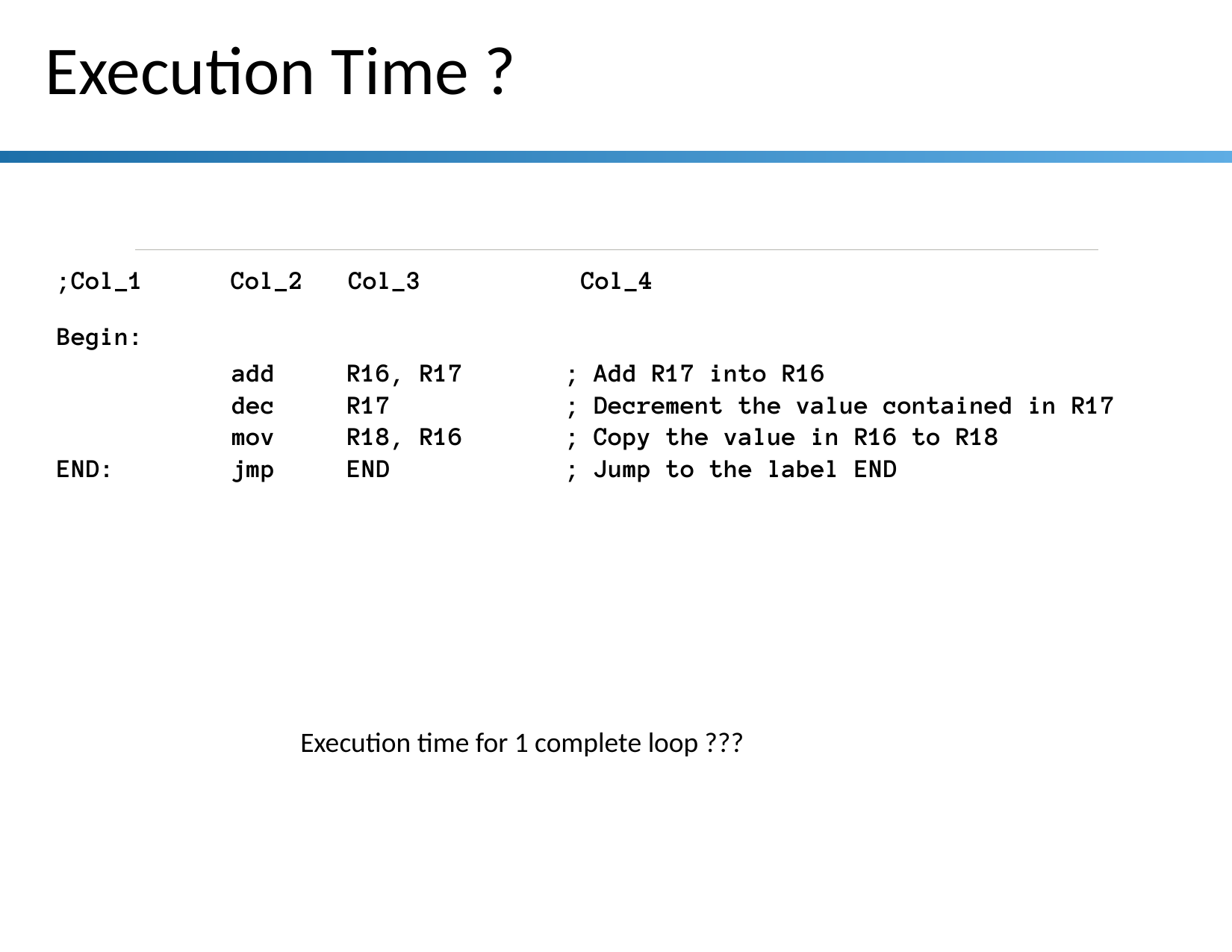

# Execution Time ?

;Col_1
Col_2	Col_3	Col_4
| Begin: |  |  |  |  |  |
| --- | --- | --- | --- | --- | --- |
|  | add | R16, | R17 | ; | Add R17 into R16 |
|  | dec | R17 |  | ; | Decrement the value contained in R17 |
|  | mov | R18, | R16 | ; | Copy the value in R16 to R18 |
| END: | jmp | END |  | ; | Jump to the label END |
Execution time for 1 complete loop ???